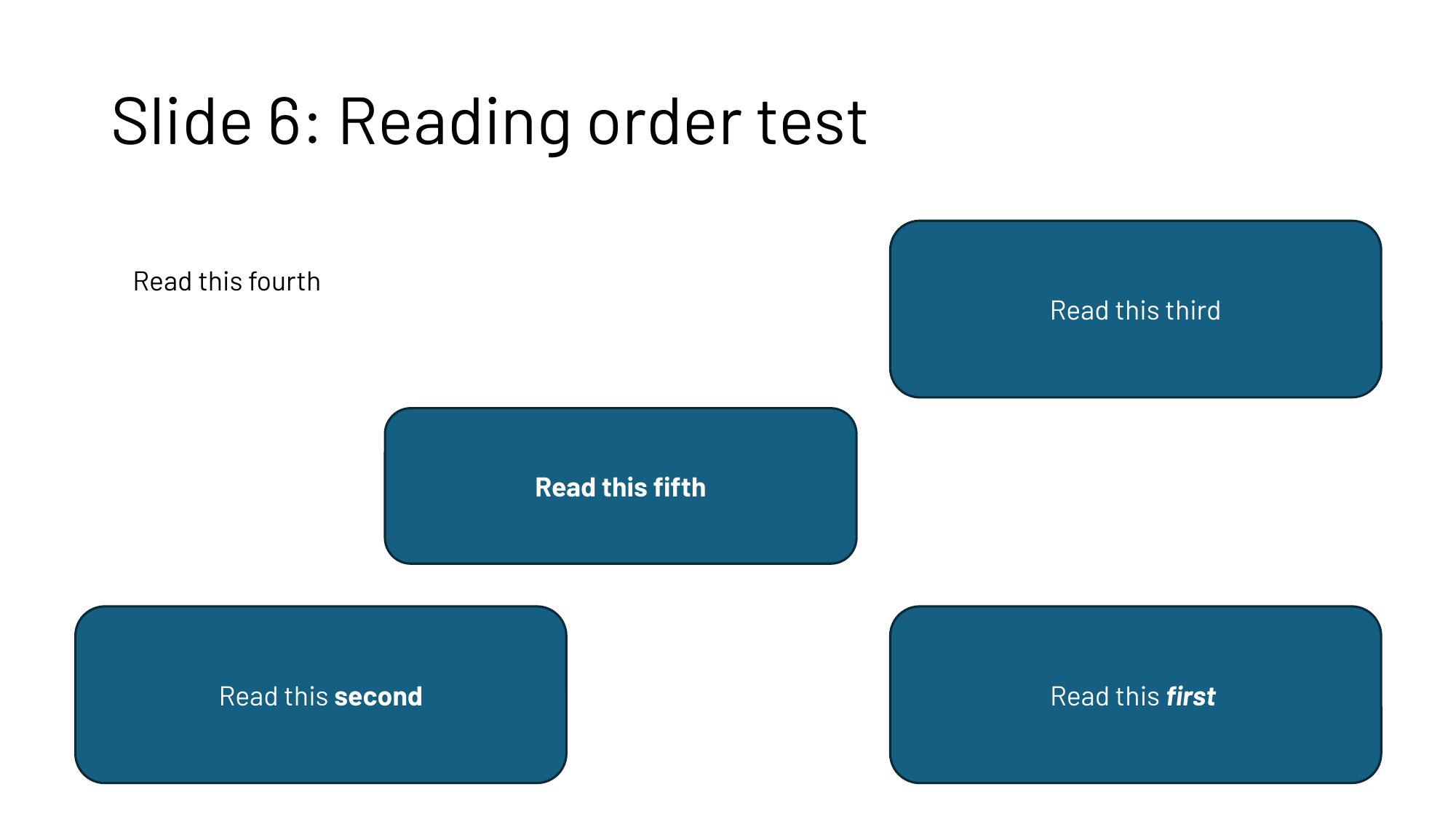

# Slide 6: Reading order test
Read this third
Read this fourth
Read this fifth
Read this second
Read this first